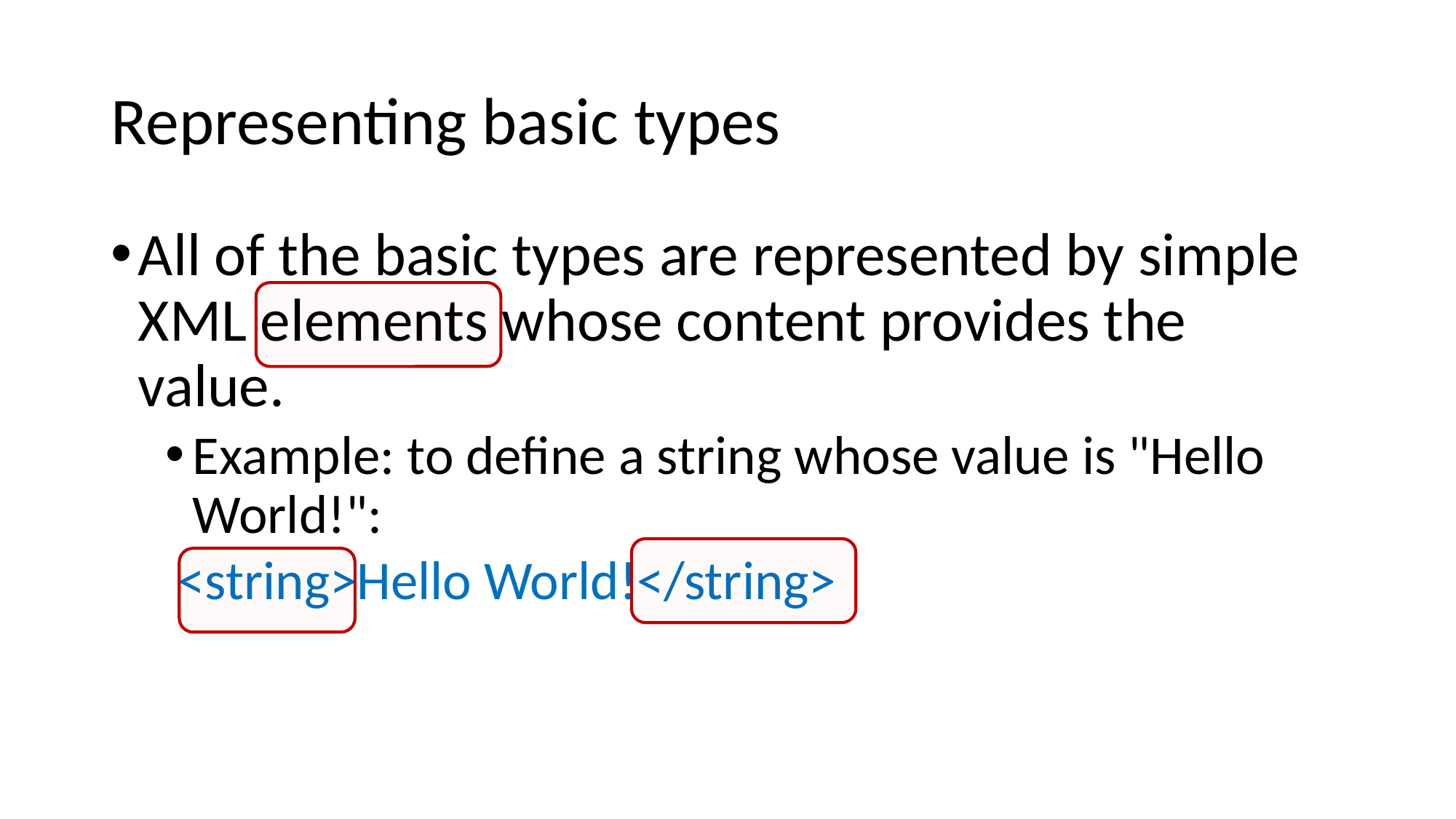

# Representing basic types
All of the basic types are represented by simple XML elements whose content provides the value.
Example: to define a string whose value is "Hello World!":
 <string>Hello World!</string>